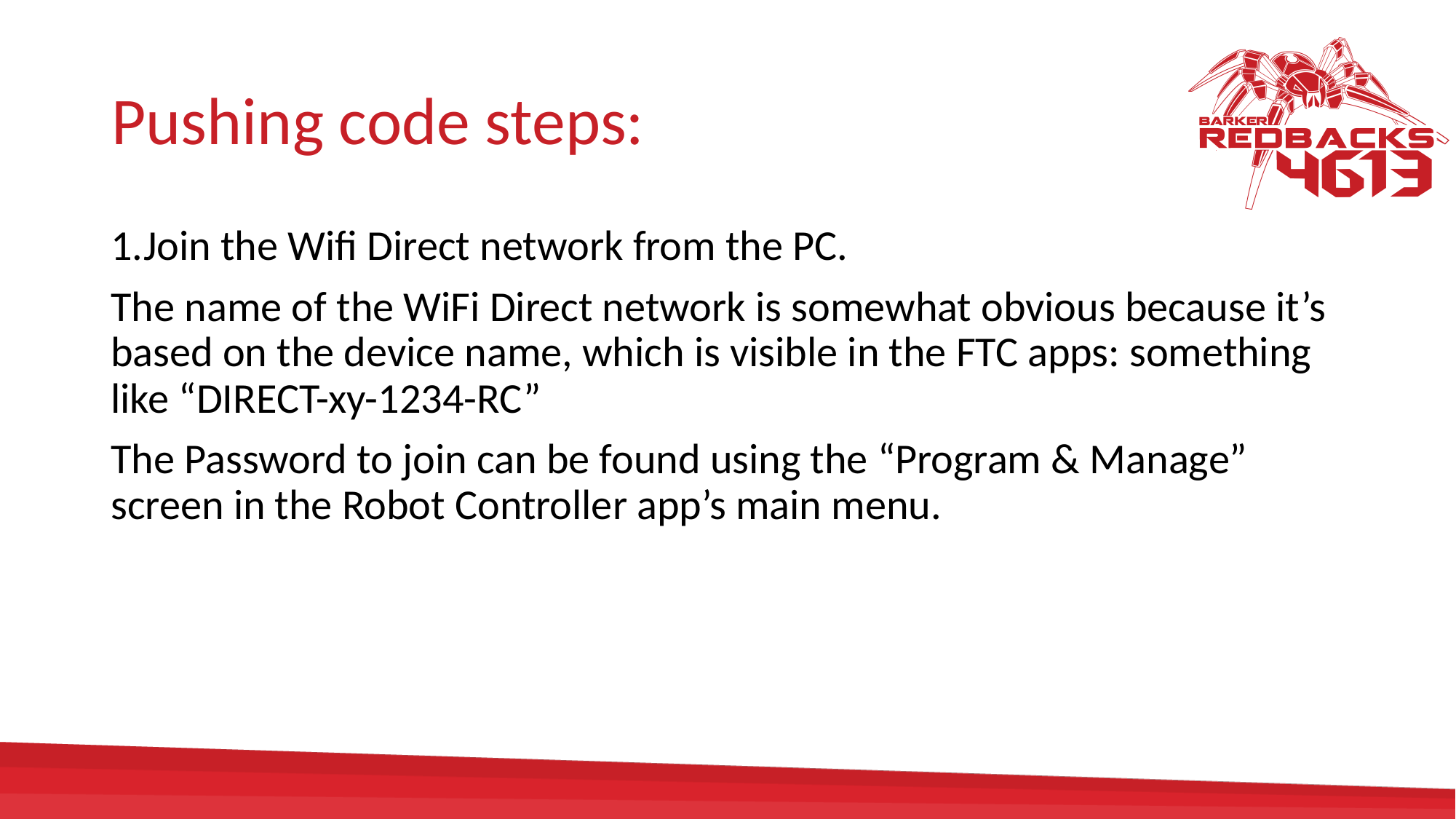

# Pushing code steps:
1.Join the Wifi Direct network from the PC.
The name of the WiFi Direct network is somewhat obvious because it’s based on the device name, which is visible in the FTC apps: something like “DIRECT-xy-1234-RC”
The Password to join can be found using the “Program & Manage” screen in the Robot Controller app’s main menu.